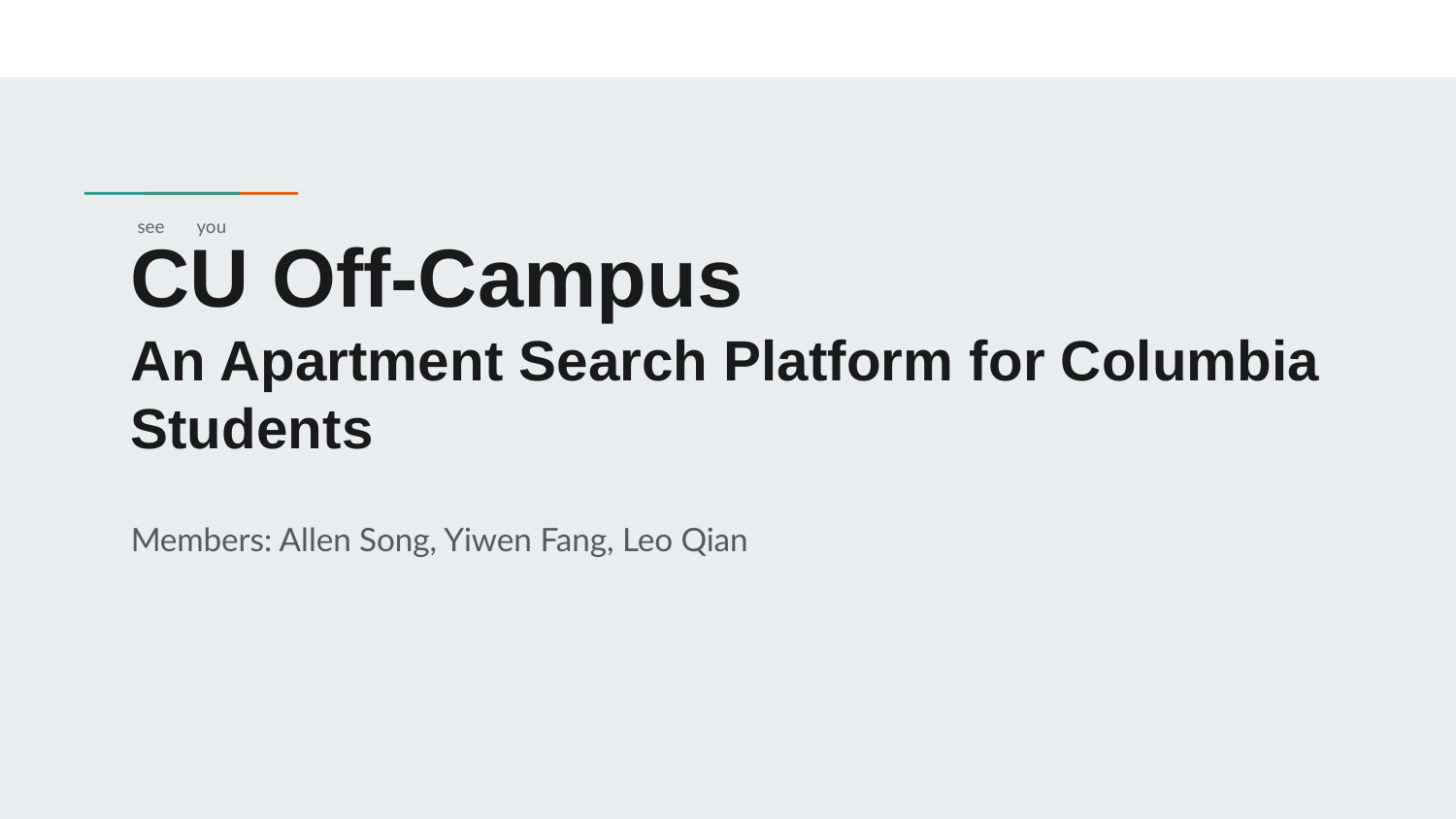

see       you
# CU Off-Campus
An Apartment Search Platform for Columbia Students
Members: Allen Song, Yiwen Fang, Leo Qian